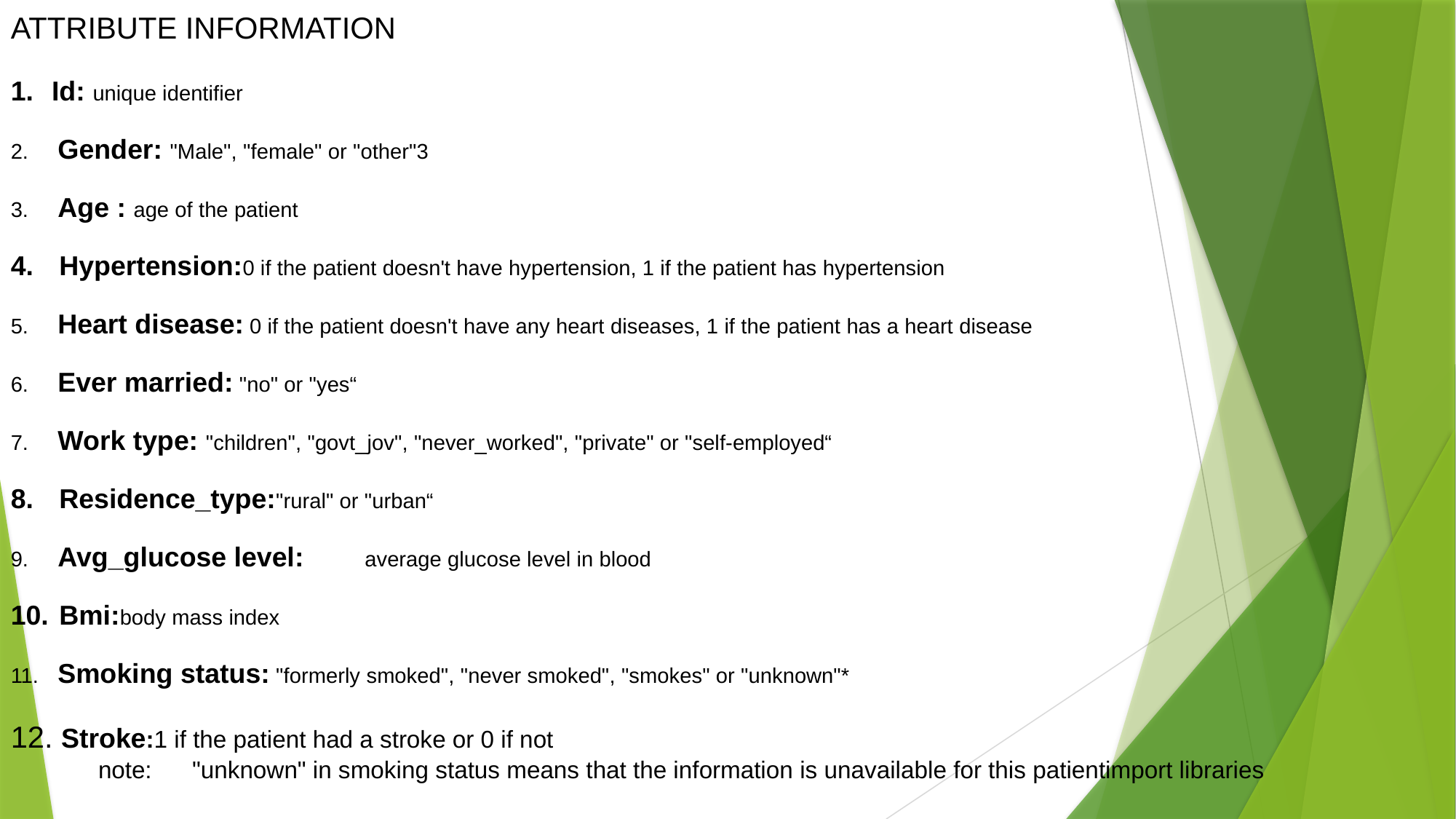

ATTRIBUTE INFORMATION

Id: unique identifier

 Gender: "Male", "female" or "other"3

 Age : age of the patient

 Hypertension:0 if the patient doesn't have hypertension, 1 if the patient has hypertension

 Heart disease: 0 if the patient doesn't have any heart diseases, 1 if the patient has a heart disease

 Ever married: "no" or "yes“

 Work type: "children", "govt_jov", "never_worked", "private" or "self-employed“

 Residence_type:"rural" or "urban“

 Avg_glucose level:        average glucose level in blood

 Bmi:body mass index

 Smoking status: "formerly smoked", "never smoked", "smokes" or "unknown"*

 Stroke:1 if the patient had a stroke or 0 if not
             note:      "unknown" in smoking status means that the information is unavailable for this patientimport libraries